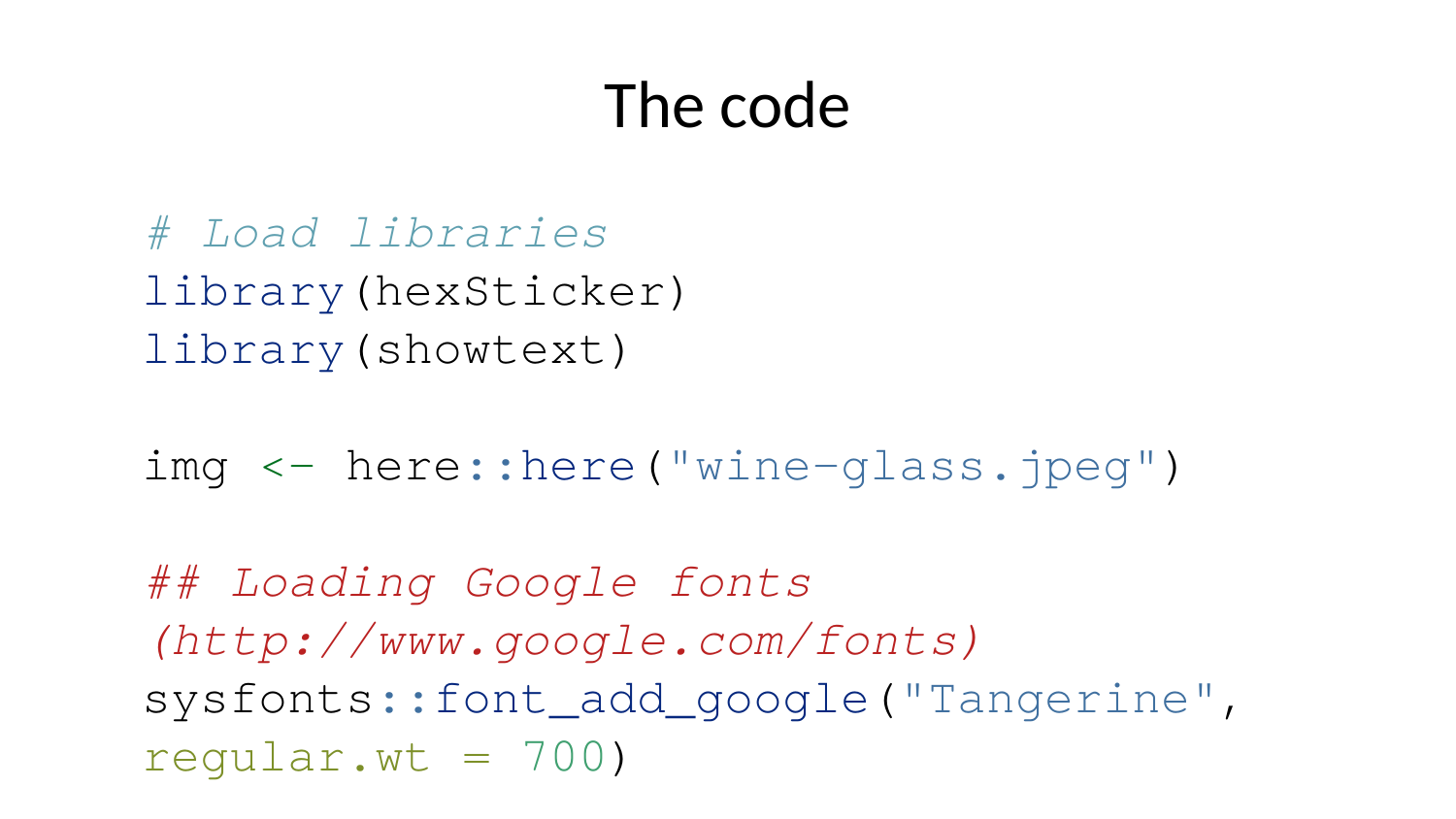

# The code
# Load libraries library(hexSticker) library(showtext) img <- here::here("wine-glass.jpeg") ## Loading Google fonts (http://www.google.com/fonts) sysfonts::font_add_google("Tangerine", regular.wt = 700) ## Automatically use showtext to render text for future devices showtext_auto() # Create sticker sticker(img, package="R Appreciation Society", p_color = '#63100a', p_family = "Tangerine", p_size=16, s_x=1, s_y=.75, h_fill = '#ded3bf', h_color = '#b68e59', filename="rappsoc-logo.png")